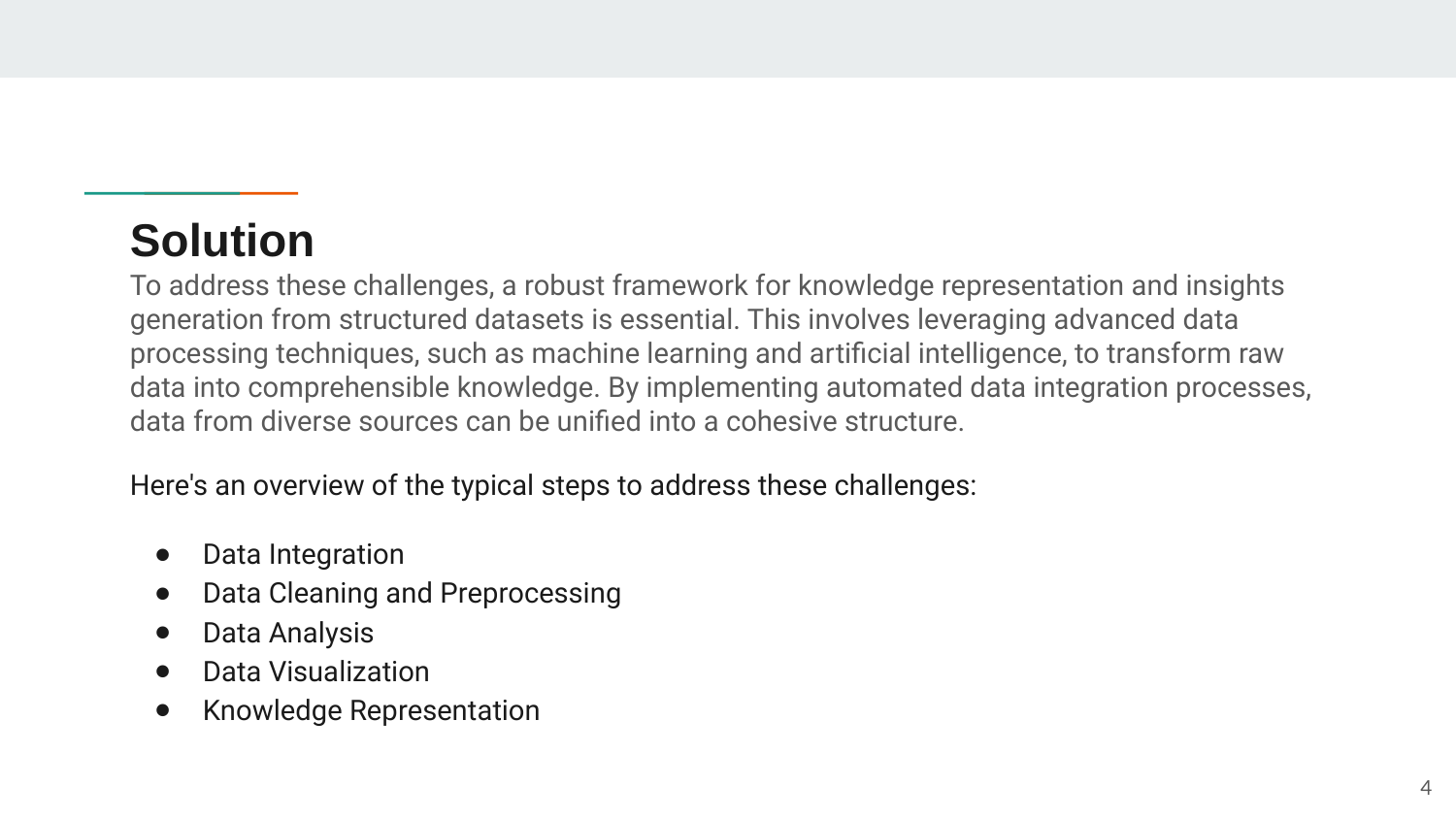

# Solution
To address these challenges, a robust framework for knowledge representation and insights generation from structured datasets is essential. This involves leveraging advanced data processing techniques, such as machine learning and artificial intelligence, to transform raw data into comprehensible knowledge. By implementing automated data integration processes, data from diverse sources can be unified into a cohesive structure.
Here's an overview of the typical steps to address these challenges:
Data Integration
Data Cleaning and Preprocessing
Data Analysis
Data Visualization
Knowledge Representation
4